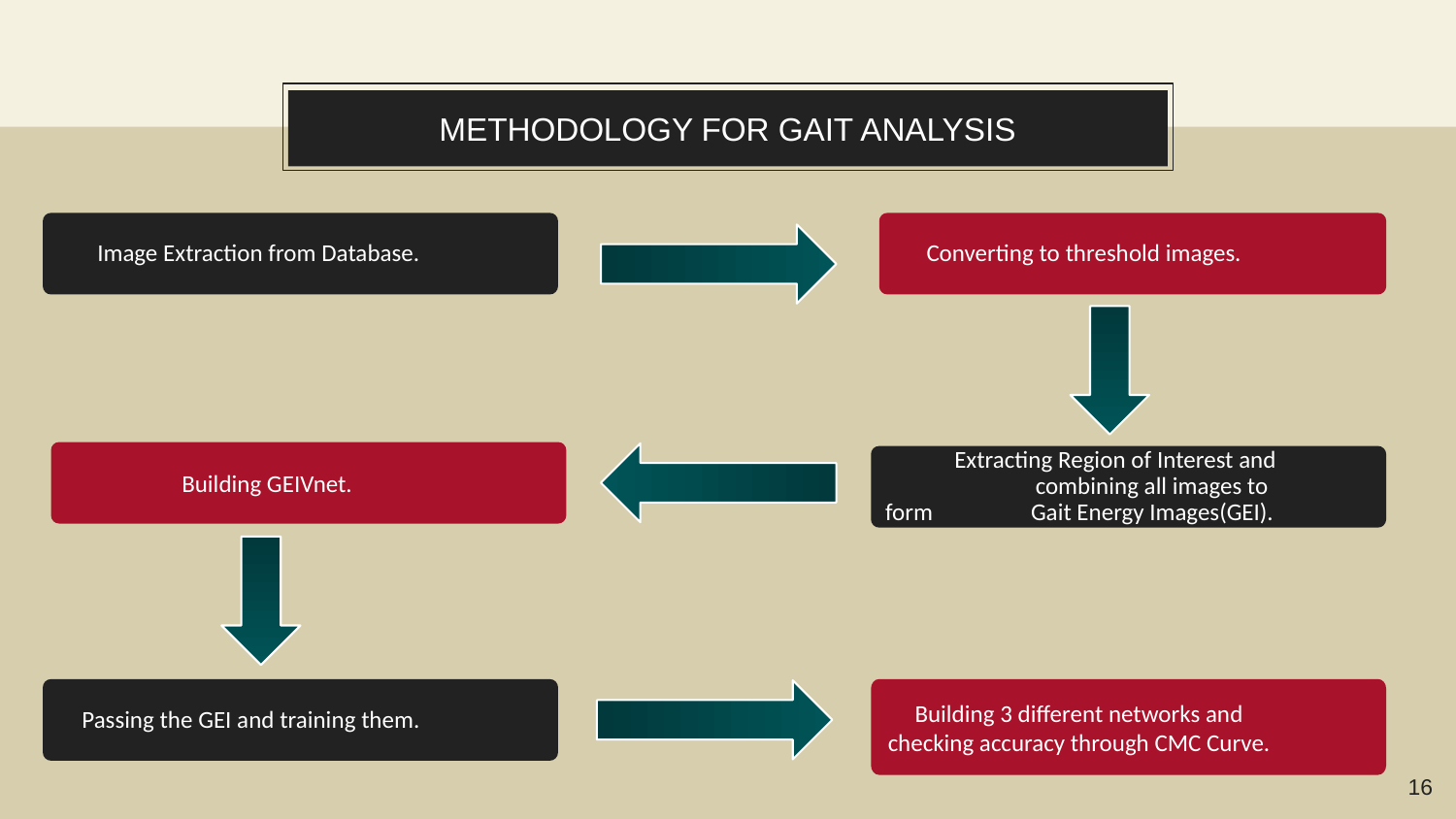

# METHODOLOGY FOR GAIT ANALYSIS
Image Extraction from Database.
Converting to threshold images.

Building GEIVnet.

             Extracting Region of Interest and                	combining all images to form 	Gait Energy Images(GEI).

Passing the GEI and training them.
Building 3 different networks and checking accuracy through CMC Curve.

16